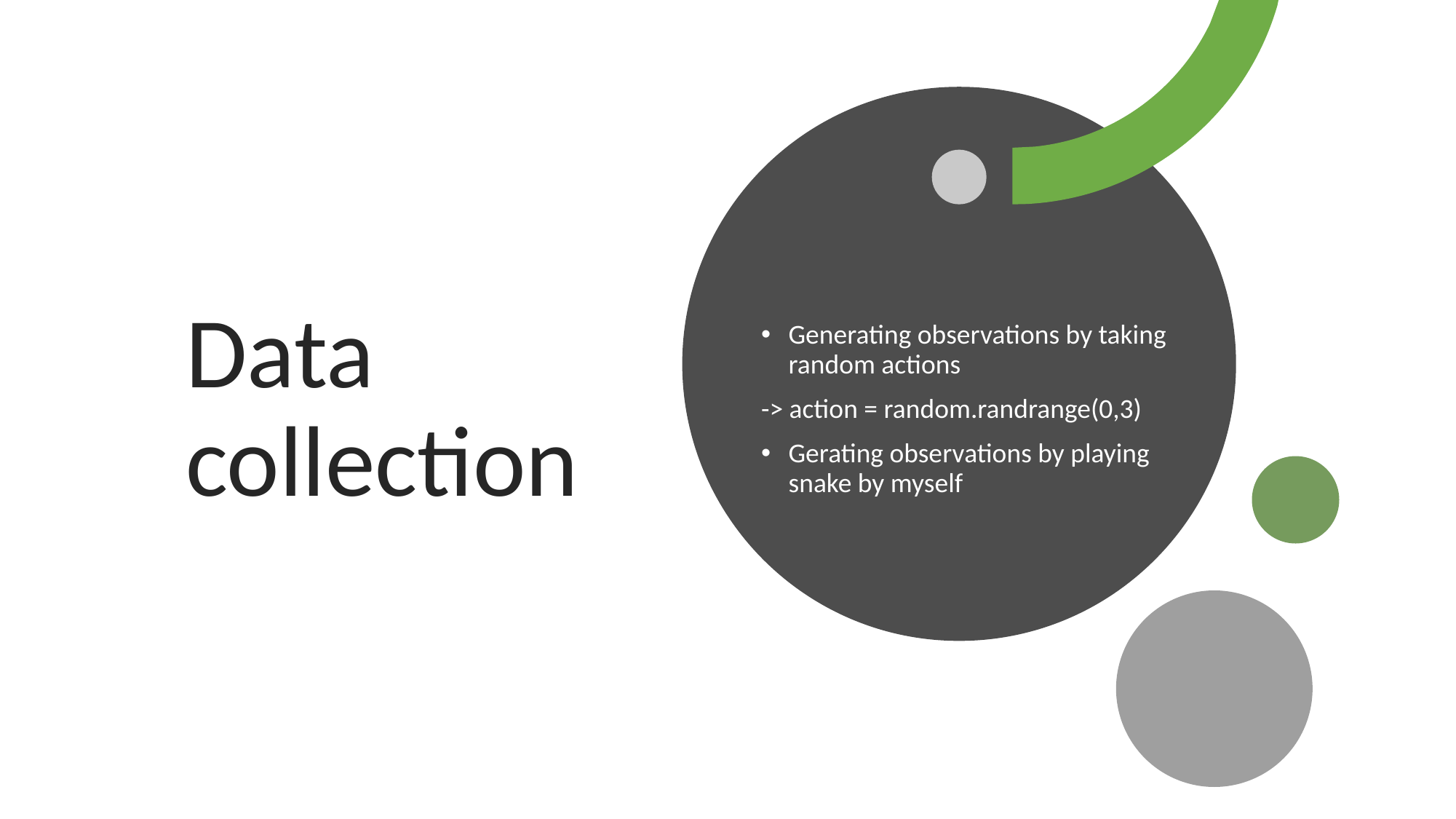

# Data collection

Generating observations by taking random actions
-> action = random.randrange(0,3)
Gerating observations by playing snake by myself